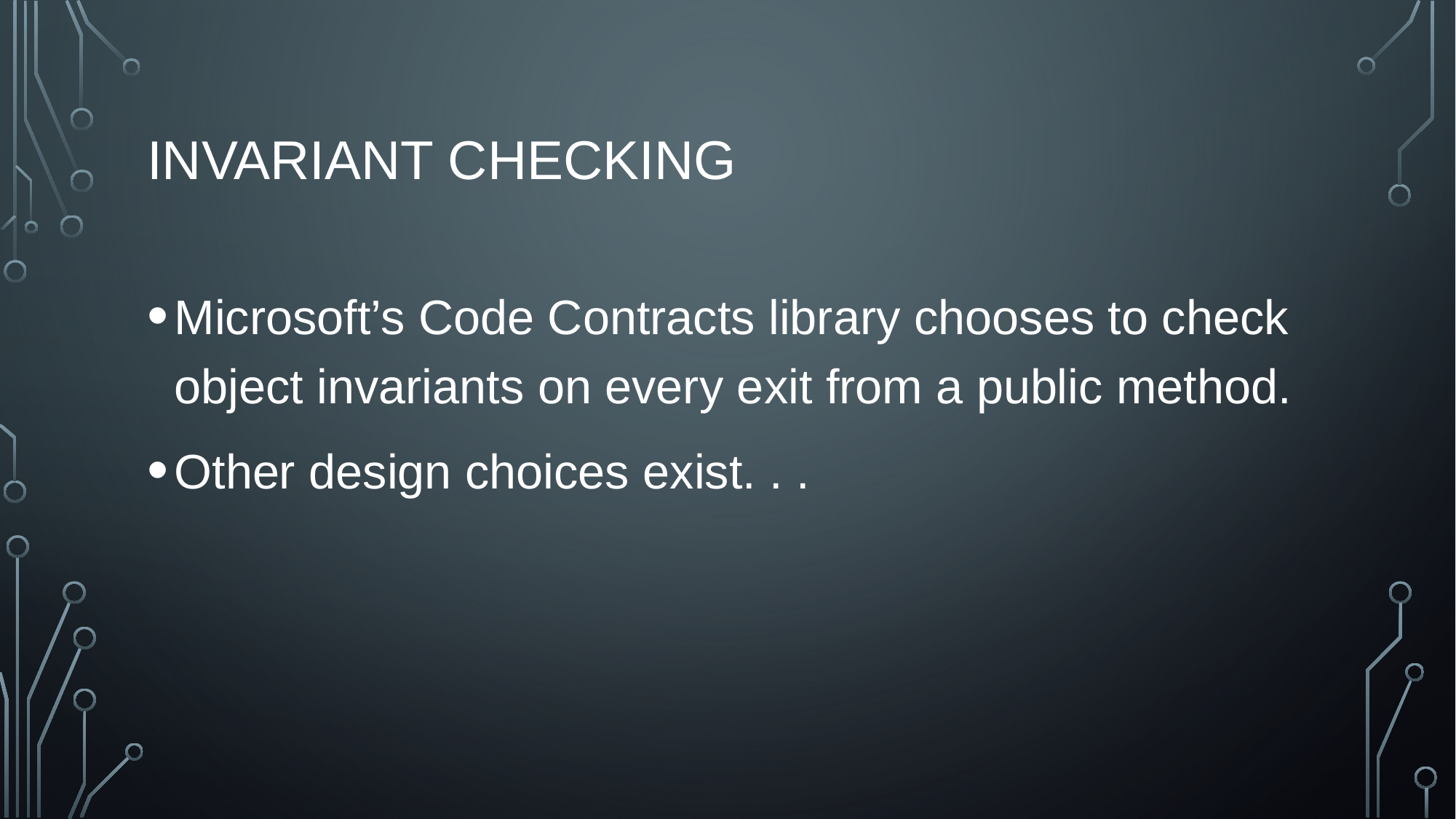

# Invariant checking
Microsoft’s Code Contracts library chooses to check object invariants on every exit from a public method.
Other design choices exist. . .